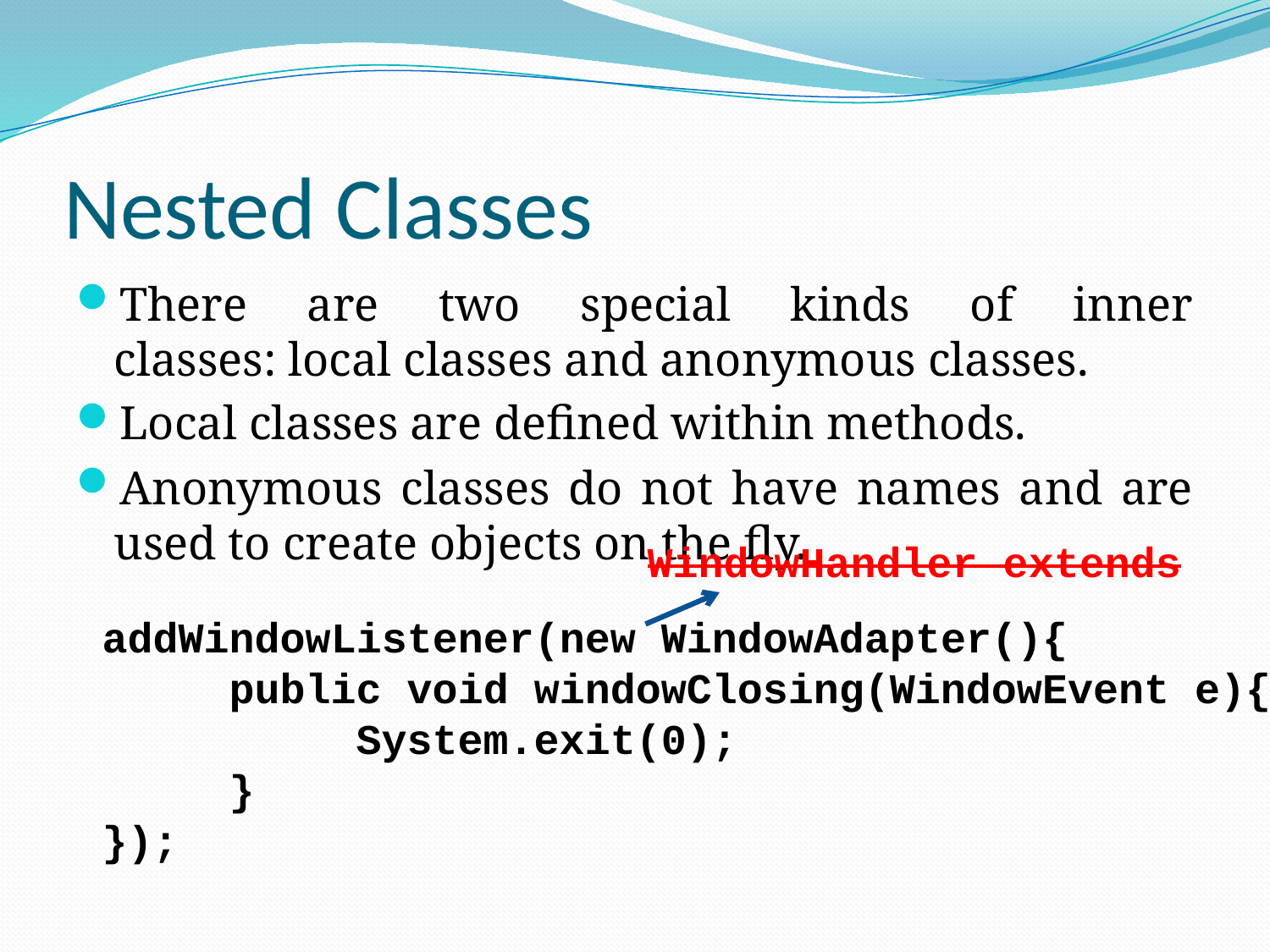

# Nested Classes
There are two special kinds of inner classes: local classes and anonymous classes.
Local classes are defined within methods.
Anonymous classes do not have names and are used to create objects on the fly.

WindowHandler extends
addWindowListener(new WindowAdapter(){
	public void windowClosing(WindowEvent e){
		System.exit(0);
	}
});